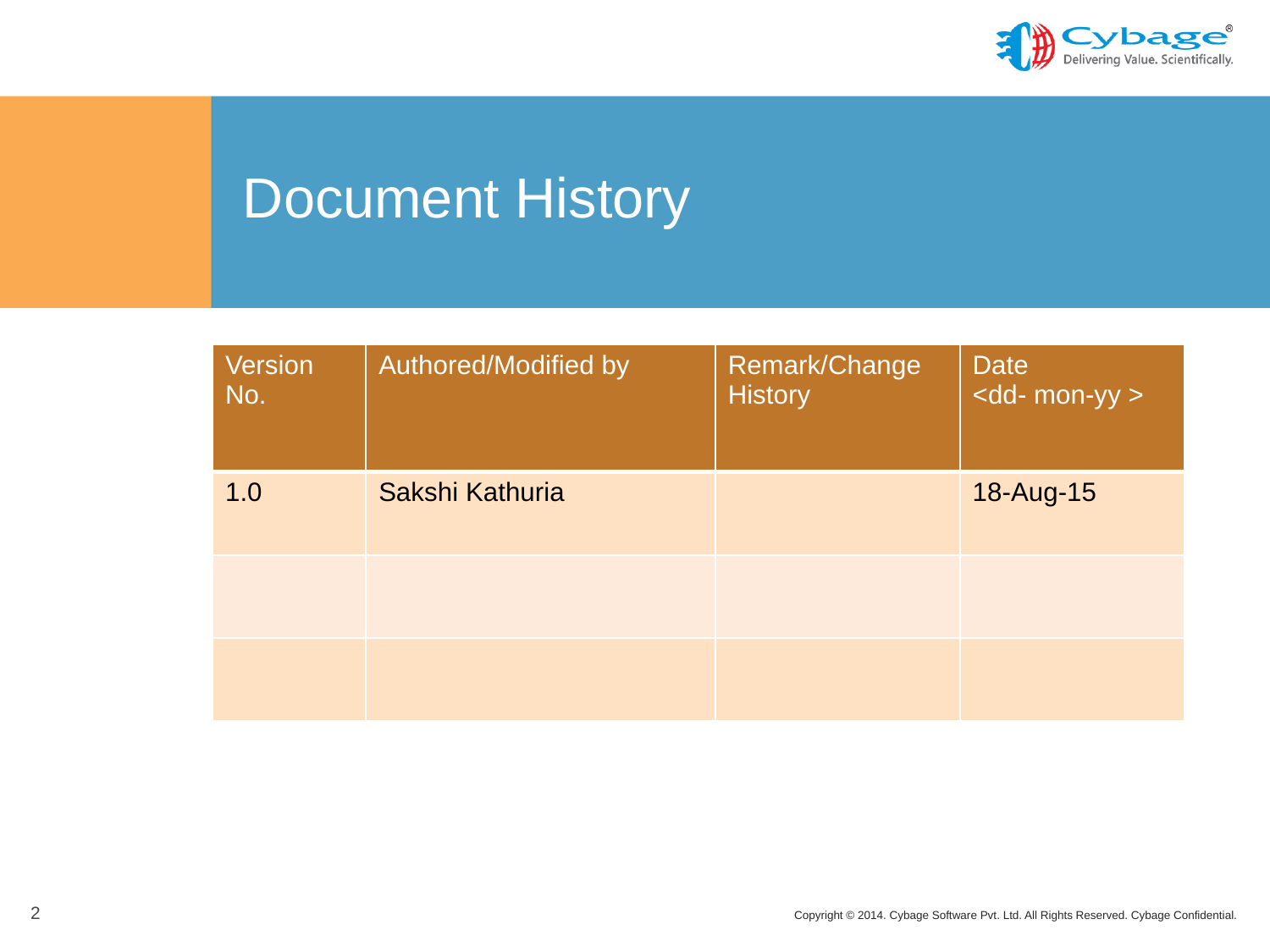

# Document History
| Version No. | Authored/Modified by | Remark/Change History | Date <dd- mon-yy > |
| --- | --- | --- | --- |
| 1.0 | Sakshi Kathuria |  | 18-Aug-15 |
|  |  |  |  |
|  |  |  |  |
2